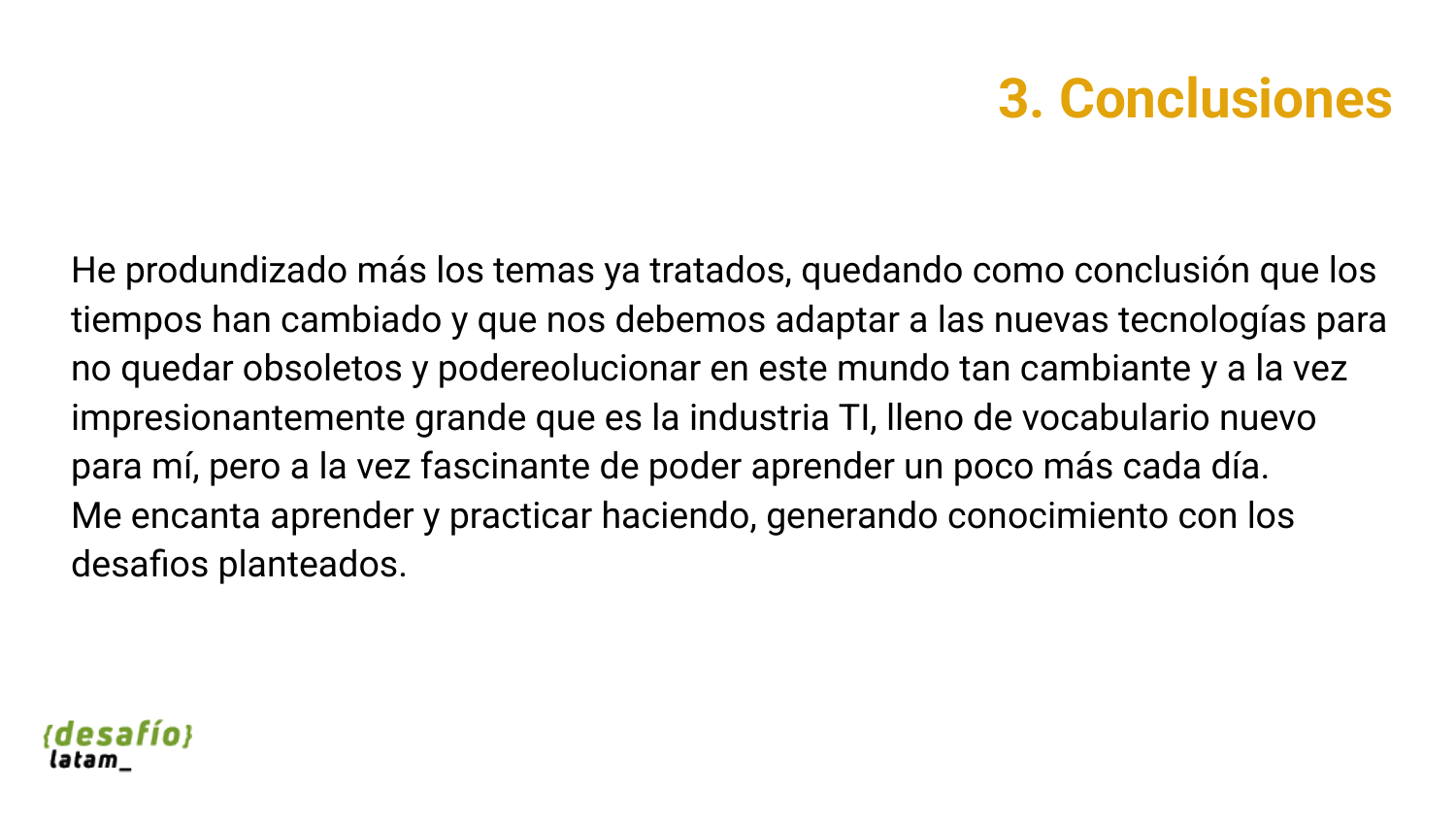

# 3. Conclusiones
He produndizado más los temas ya tratados, quedando como conclusión que los tiempos han cambiado y que nos debemos adaptar a las nuevas tecnologías para no quedar obsoletos y podereolucionar en este mundo tan cambiante y a la vez impresionantemente grande que es la industria TI, lleno de vocabulario nuevo para mí, pero a la vez fascinante de poder aprender un poco más cada día.
Me encanta aprender y practicar haciendo, generando conocimiento con los desafios planteados.